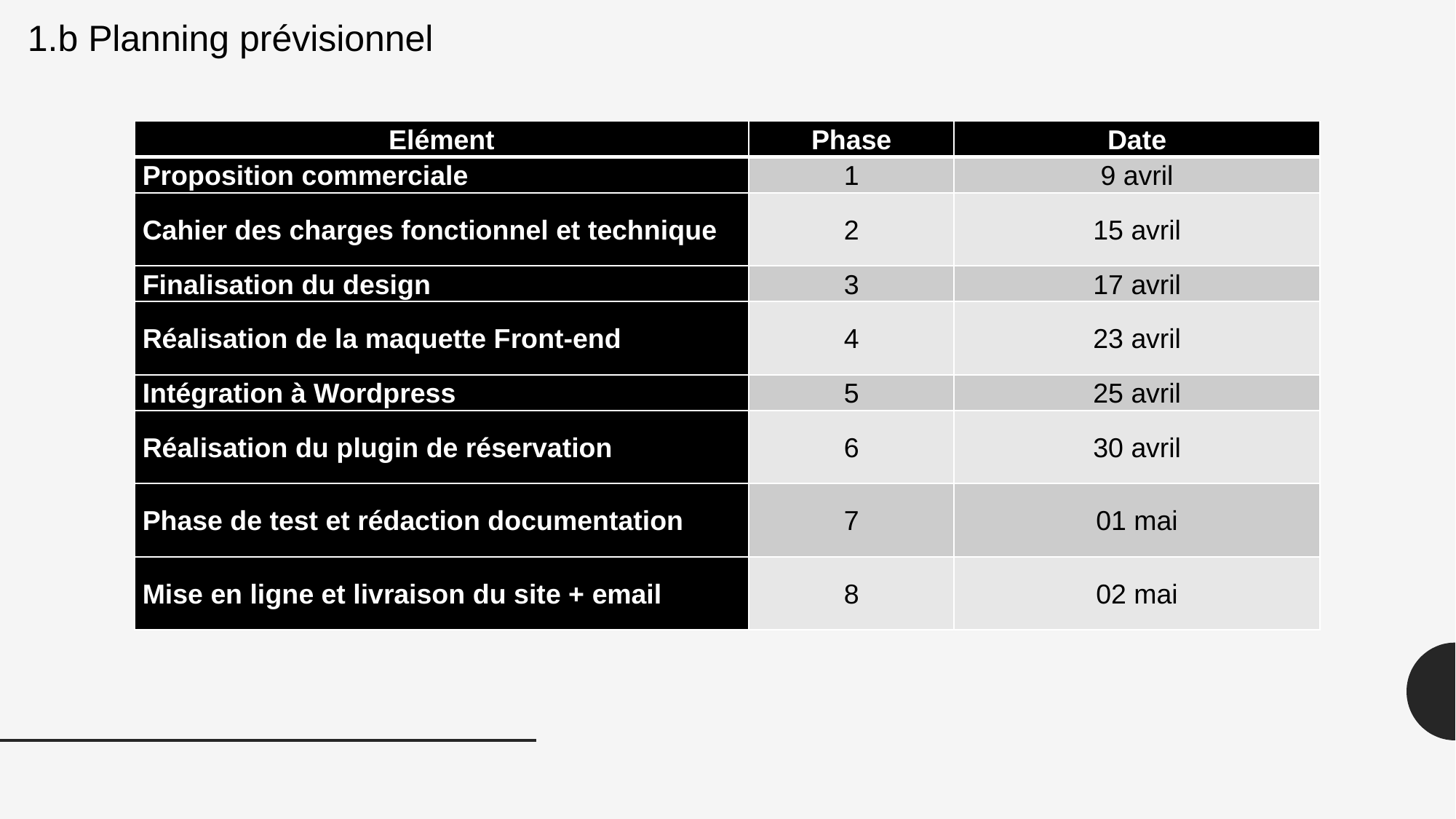

1.b Planning prévisionnel
| Elément | Phase | Date |
| --- | --- | --- |
| Proposition commerciale | 1 | 9 avril |
| Cahier des charges fonctionnel et technique | 2 | 15 avril |
| Finalisation du design | 3 | 17 avril |
| Réalisation de la maquette Front-end | 4 | 23 avril |
| Intégration à Wordpress | 5 | 25 avril |
| Réalisation du plugin de réservation | 6 | 30 avril |
| Phase de test et rédaction documentation | 7 | 01 mai |
| Mise en ligne et livraison du site + email | 8 | 02 mai |